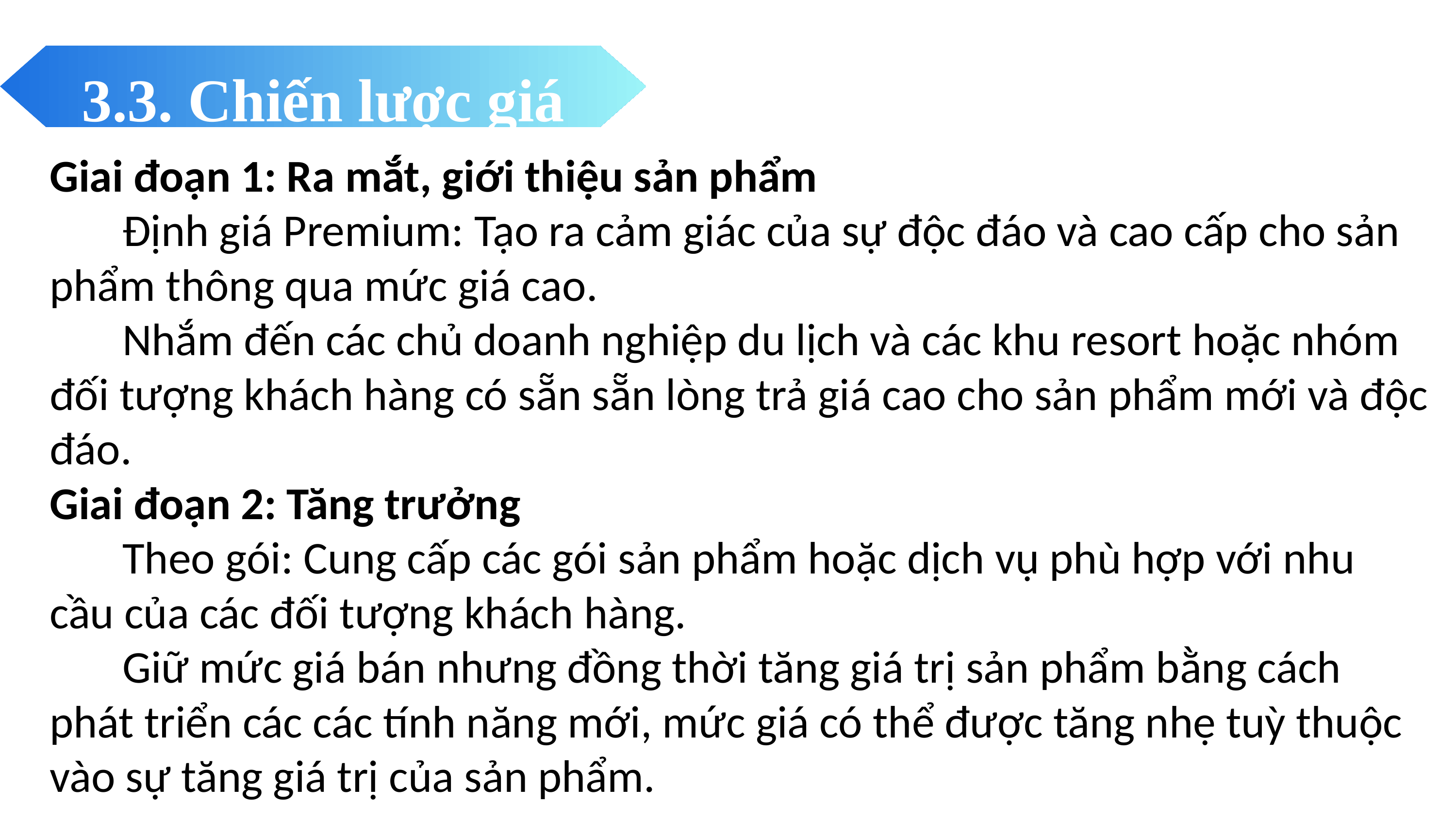

3.3. Chiến lược giá

Giai đoạn 1: Ra mắt, giới thiệu sản phẩm
	Định giá Premium: Tạo ra cảm giác của sự độc đáo và cao cấp cho sản phẩm thông qua mức giá cao.
	Nhắm đến các chủ doanh nghiệp du lịch và các khu resort hoặc nhóm đối tượng khách hàng có sẵn sẵn lòng trả giá cao cho sản phẩm mới và độc đáo.
Giai đoạn 2: Tăng trưởng
	Theo gói: Cung cấp các gói sản phẩm hoặc dịch vụ phù hợp với nhu cầu của các đối tượng khách hàng.
	Giữ mức giá bán nhưng đồng thời tăng giá trị sản phẩm bằng cách phát triển các các tính năng mới, mức giá có thể được tăng nhẹ tuỳ thuộc vào sự tăng giá trị của sản phẩm.